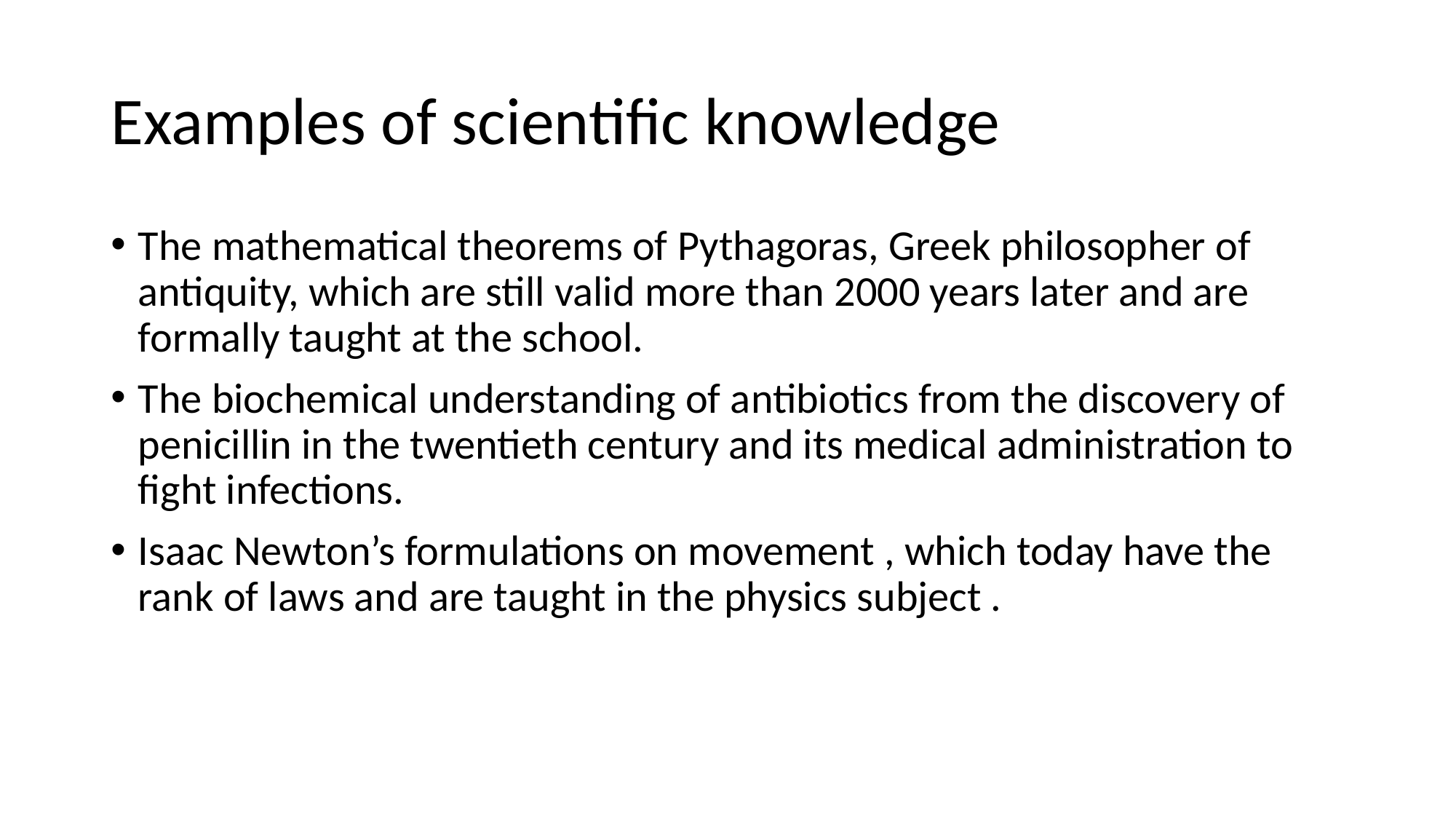

# Examples of scientific knowledge
The mathematical theorems of Pythagoras, Greek philosopher of antiquity, which are still valid more than 2000 years later and are formally taught at the school.
The biochemical understanding of antibiotics from the discovery of penicillin in the twentieth century and its medical administration to fight infections.
Isaac Newton’s formulations on movement , which today have the rank of laws and are taught in the physics subject .